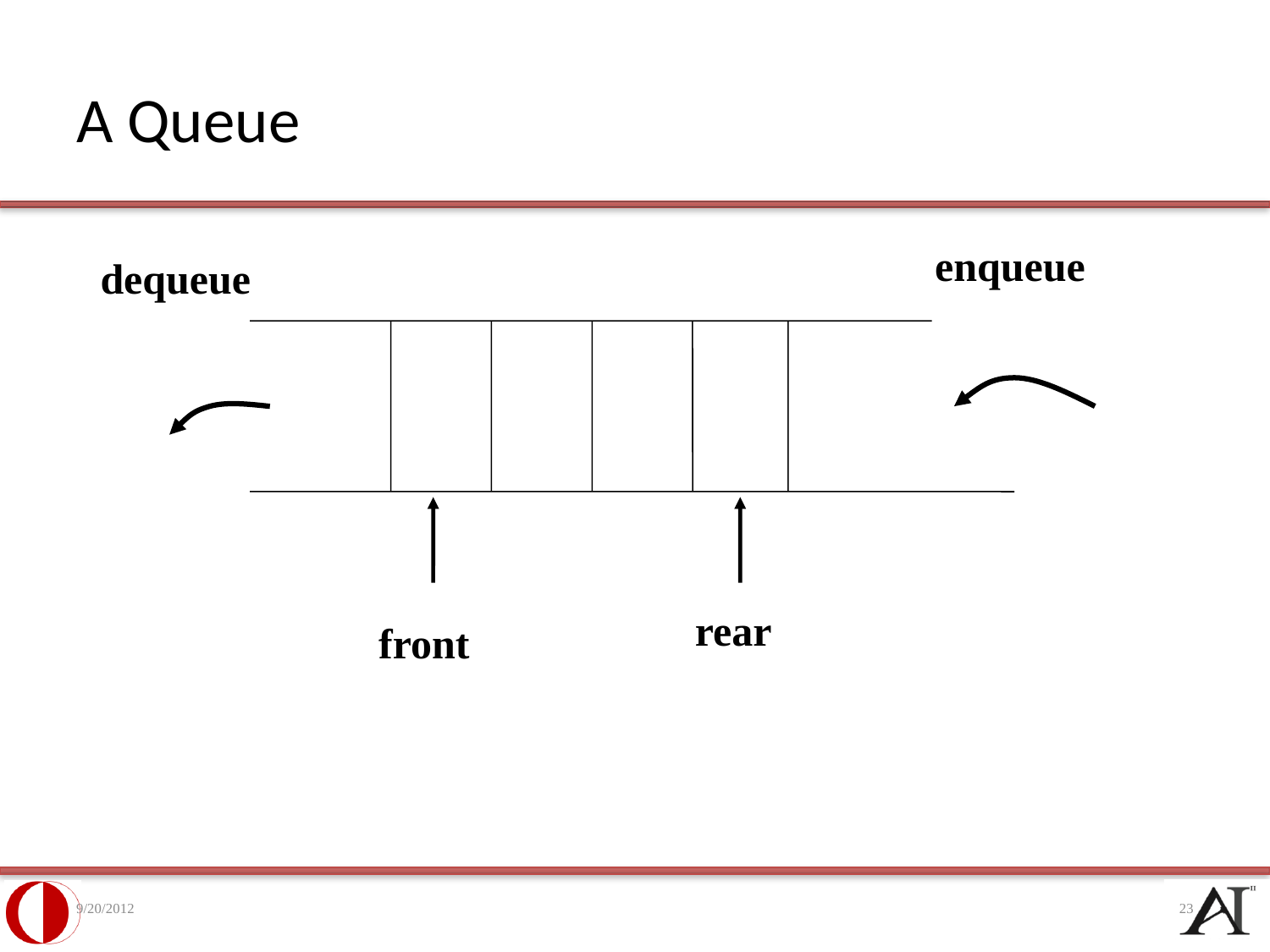

# A Queue
enqueue
dequeue

rear
front
9/20/2012
23